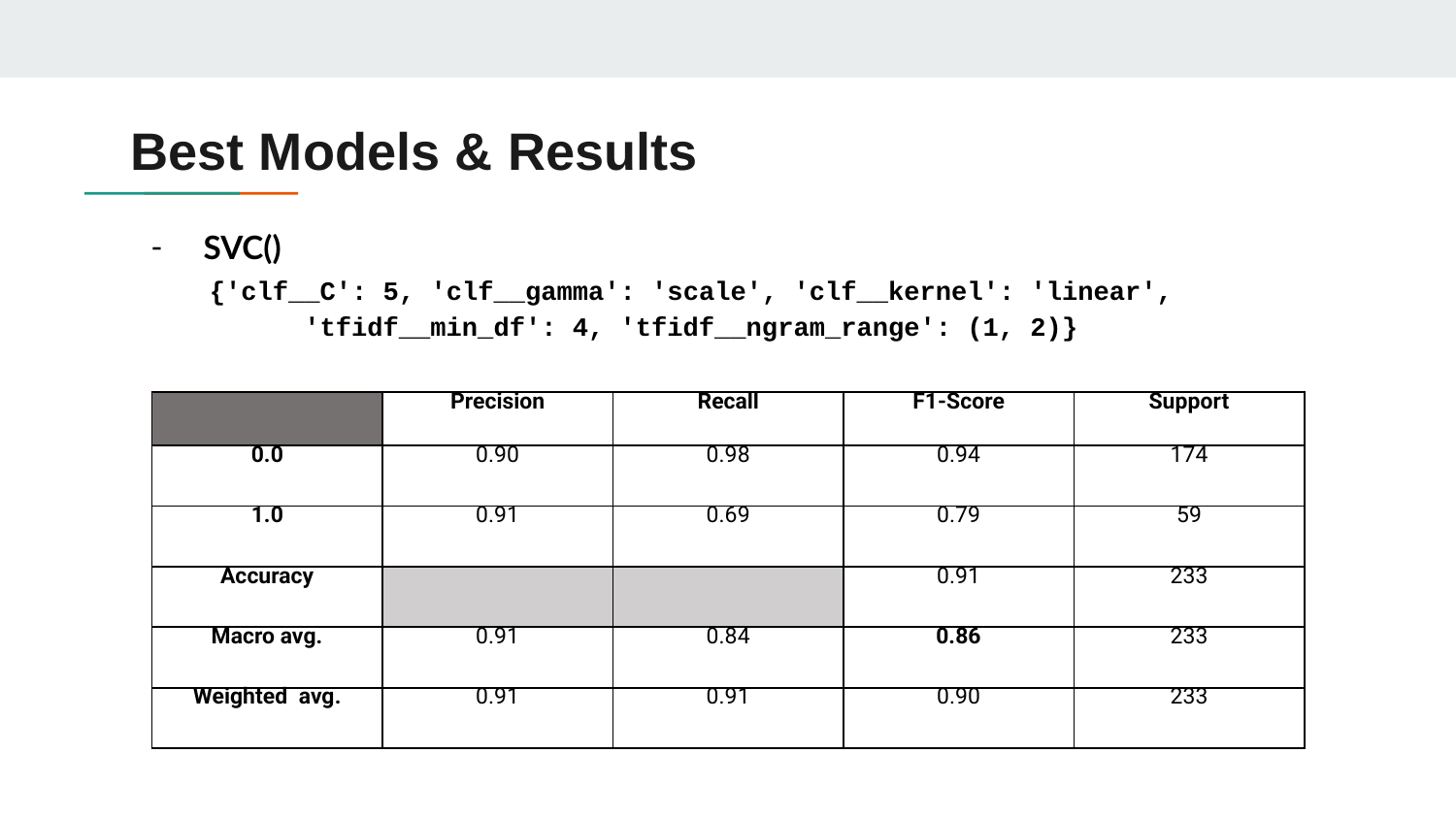

# Best Models & Results
SVC()
     {'clf__C': 5, 'clf__gamma': 'scale', 'clf__kernel': 'linear',
           'tfidf__min_df': 4, 'tfidf__ngram_range': (1, 2)}

|  | Precision | Recall | F1-Score | Support |
| --- | --- | --- | --- | --- |
| 0.0 | 0.90 | 0.98 | 0.94 | 174 |
| 1.0 | 0.91 | 0.69 | 0.79 | 59 |
| Accuracy |  |  | 0.91 | 233 |
| Macro avg. | 0.91 | 0.84 | 0.86 | 233 |
| Weighted avg. | 0.91 | 0.91 | 0.90 | 233 |